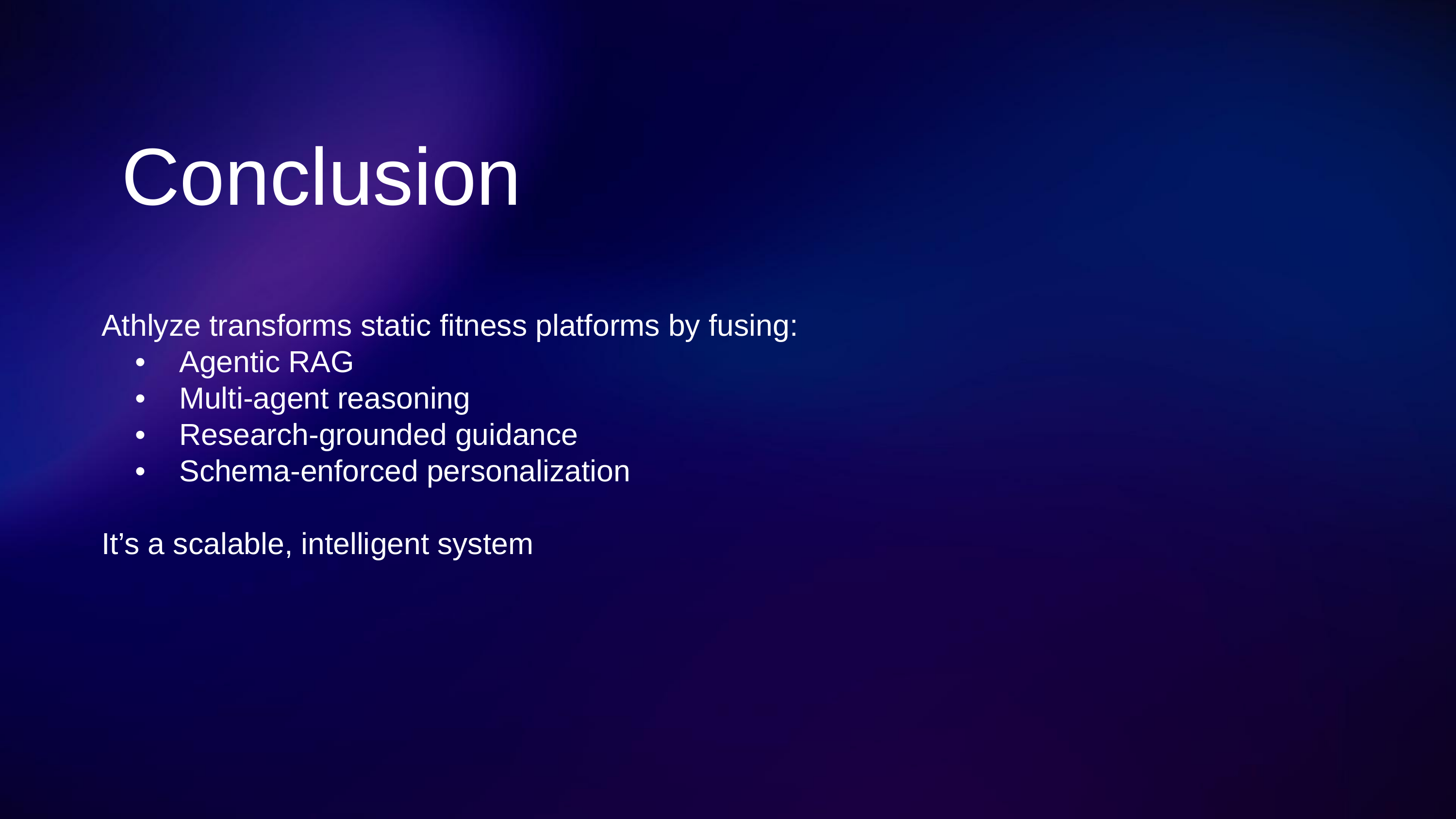

Conclusion

Athlyze transforms static fitness platforms by fusing:
    •    Agentic RAG
    •    Multi-agent reasoning
    •    Research-grounded guidance
    •    Schema-enforced personalization

It’s a scalable, intelligent system